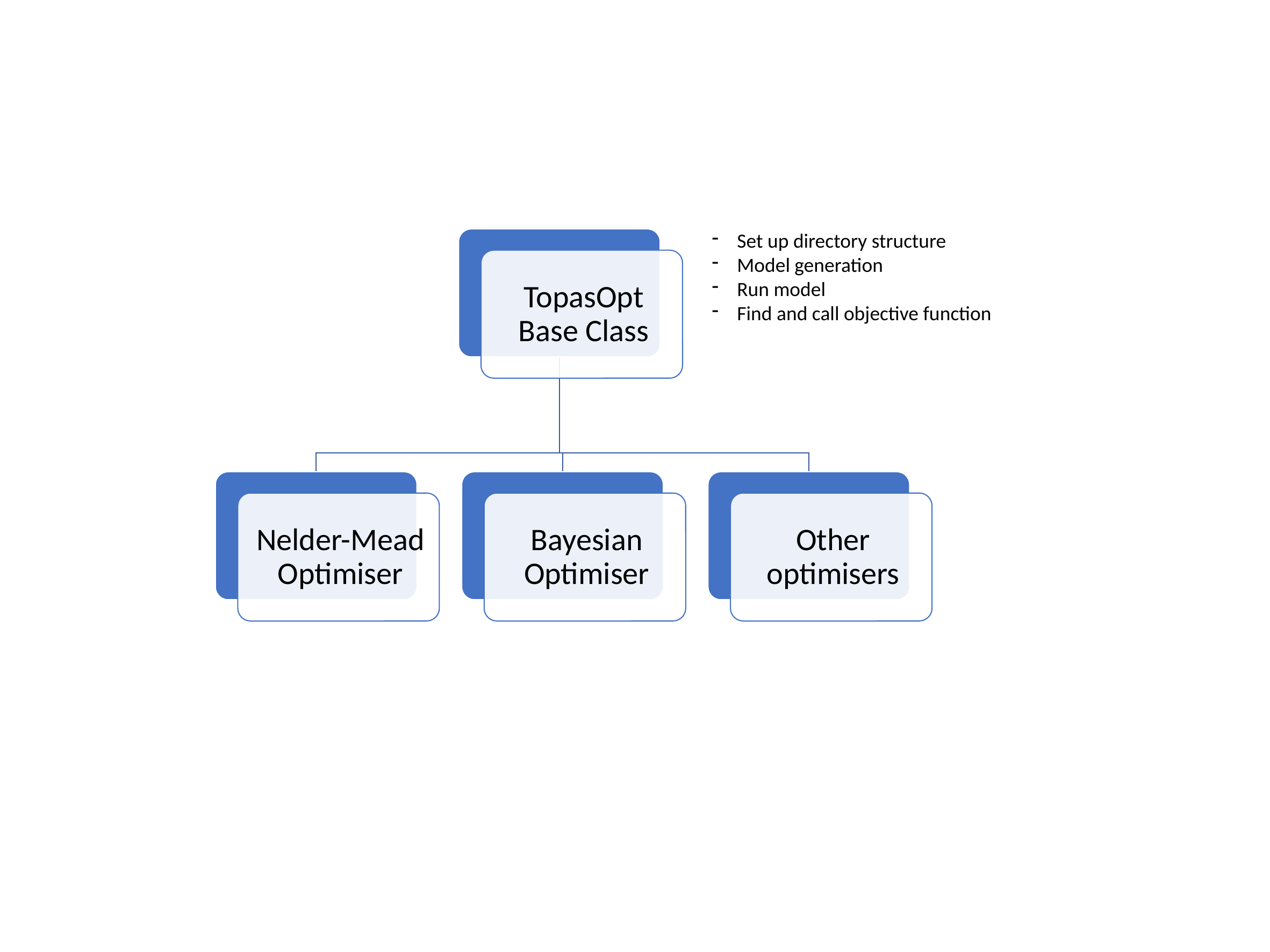

TopasOpt Base Class
Nelder-Mead Optimiser
Bayesian Optimiser
Other optimisers
Set up directory structure
Model generation
Run model
Find and call objective function